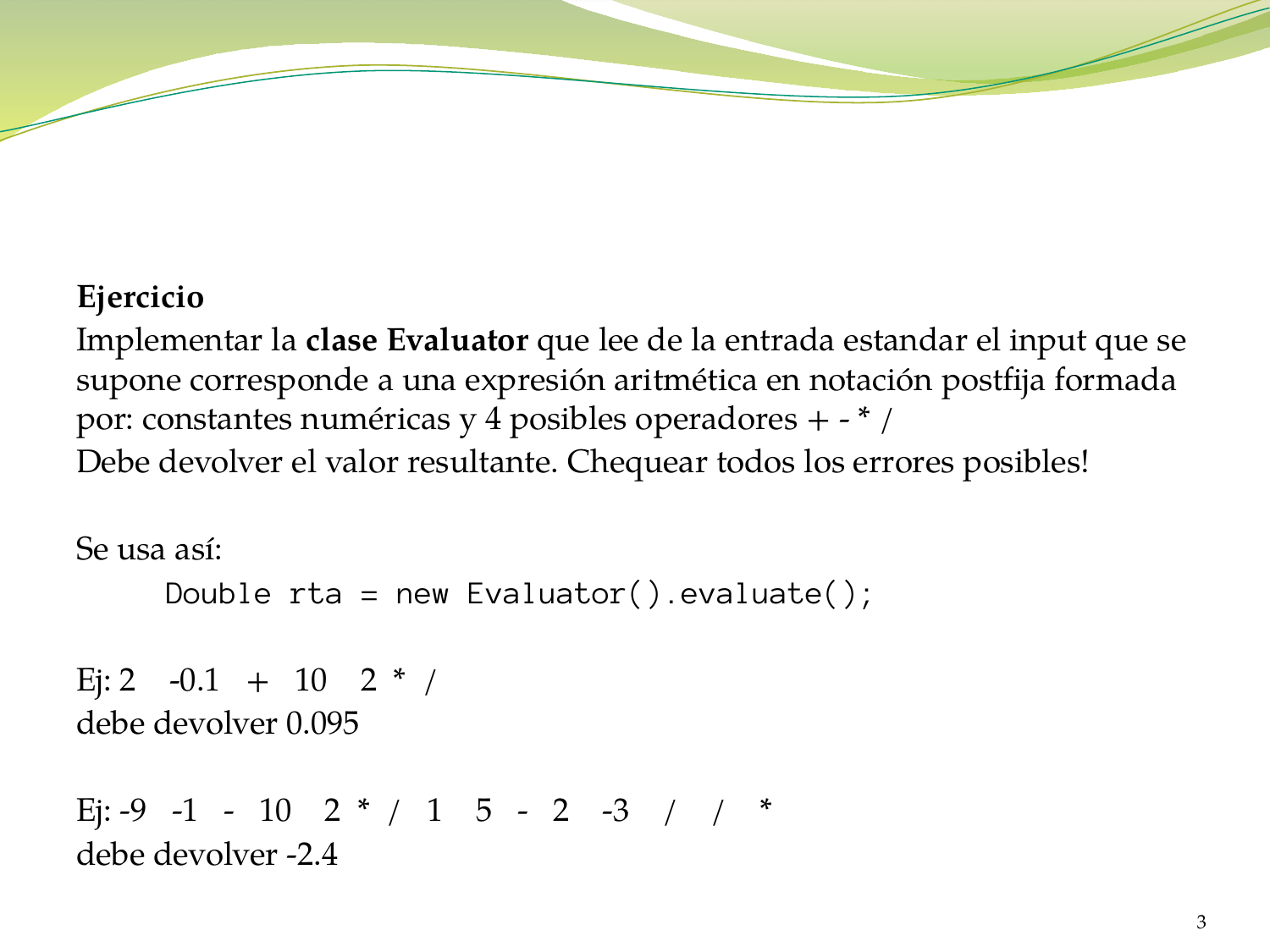

#
Ejercicio
Implementar la clase Evaluator que lee de la entrada estandar el input que se supone corresponde a una expresión aritmética en notación postfija formada por: constantes numéricas y 4 posibles operadores + - * /
Debe devolver el valor resultante. Chequear todos los errores posibles!

Se usa así:
	Double rta = new Evaluator().evaluate();

Ej: 2    -0.1   +   10    2  *  /
debe devolver 0.095

Ej: -9   -1   -   10    2  *  /   1    5   -   2    -3    /    /    *
debe devolver -2.4

3